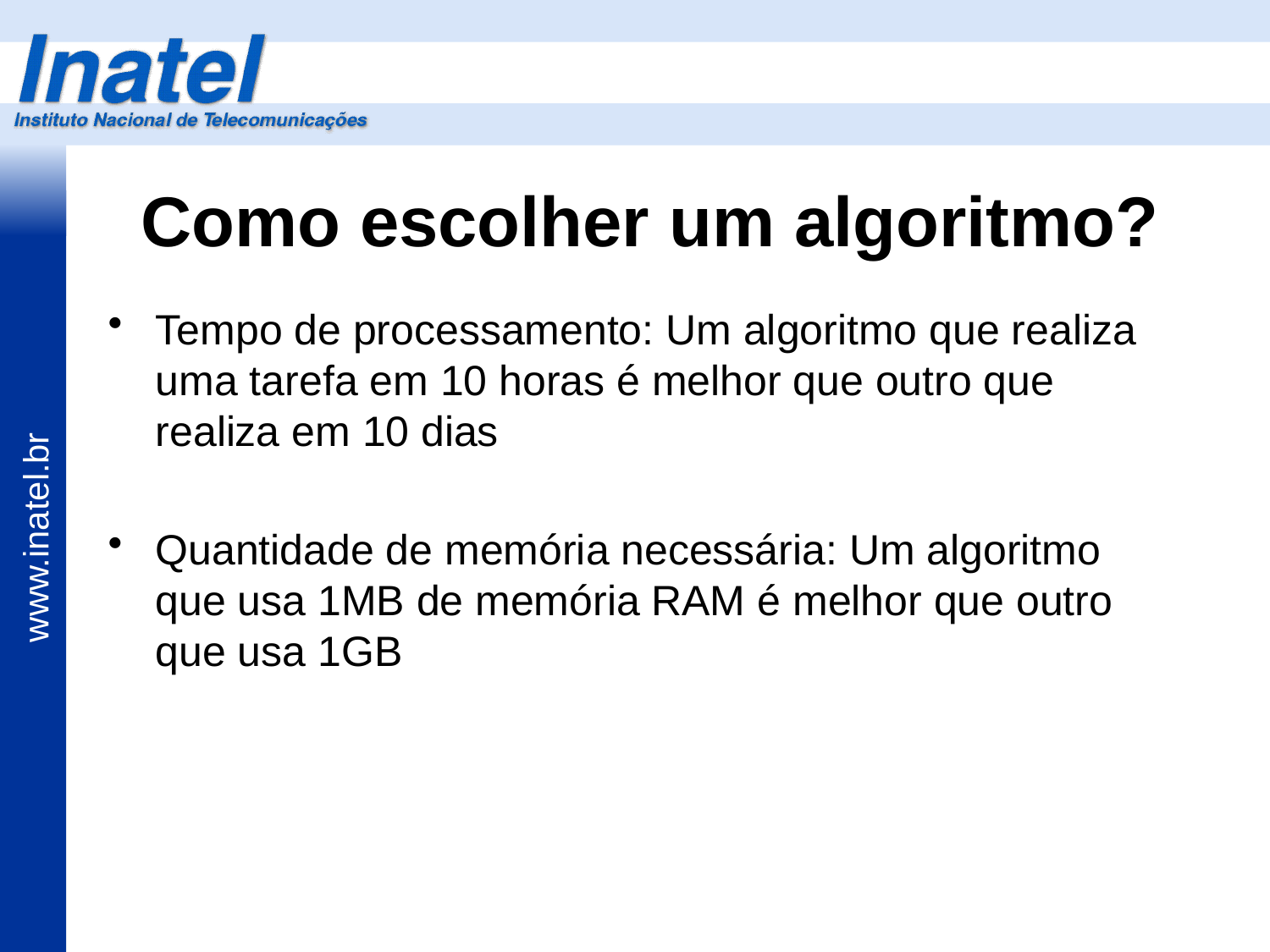

# Como escolher um algoritmo?
Tempo de processamento: Um algoritmo que realiza uma tarefa em 10 horas é melhor que outro que realiza em 10 dias

Quantidade de memória necessária: Um algoritmo que usa 1MB de memória RAM é melhor que outro que usa 1GB